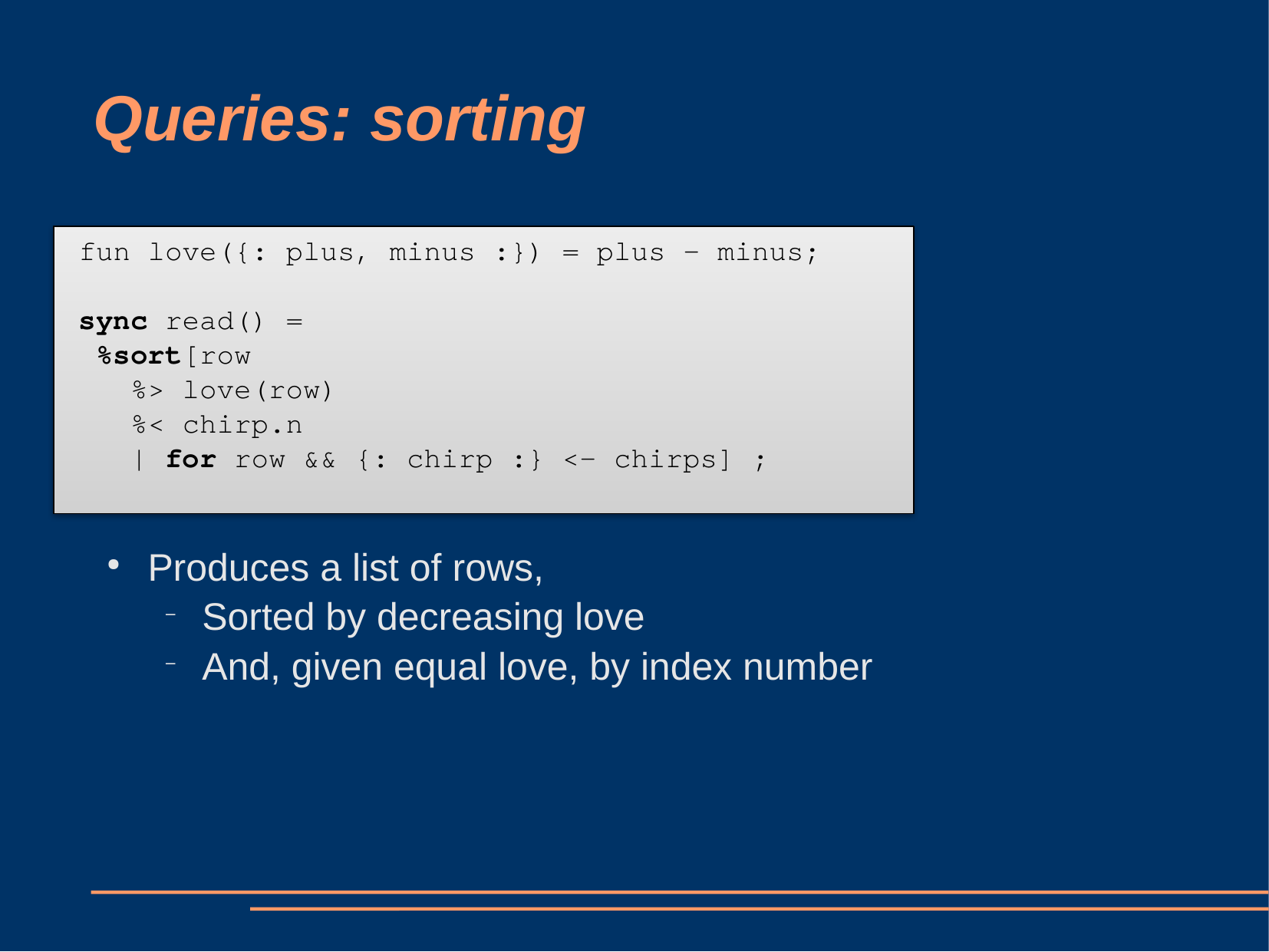

# Queries: sorting
fun love({: plus, minus :}) = plus - minus;

sync read() =
 %sort[row
   %> love(row)
   %< chirp.n
   | for row && {: chirp :} <- chirps] ;

Produces a list of rows,
Sorted by decreasing love
And, given equal love, by index number